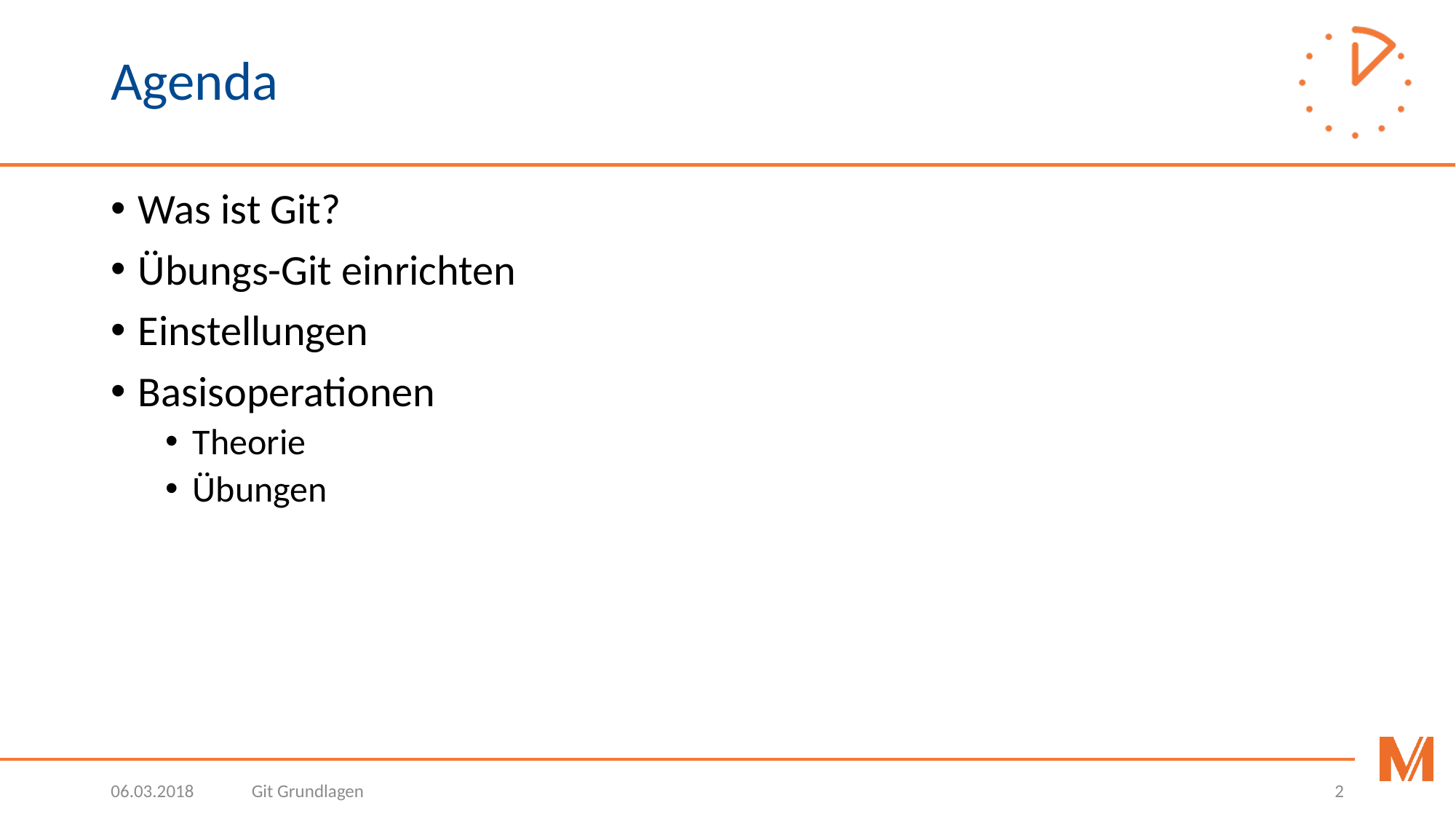

# Agenda
Was ist Git?
Übungs-Git einrichten
Einstellungen
Basisoperationen
Theorie
Übungen
06.03.2018
Git Grundlagen
2